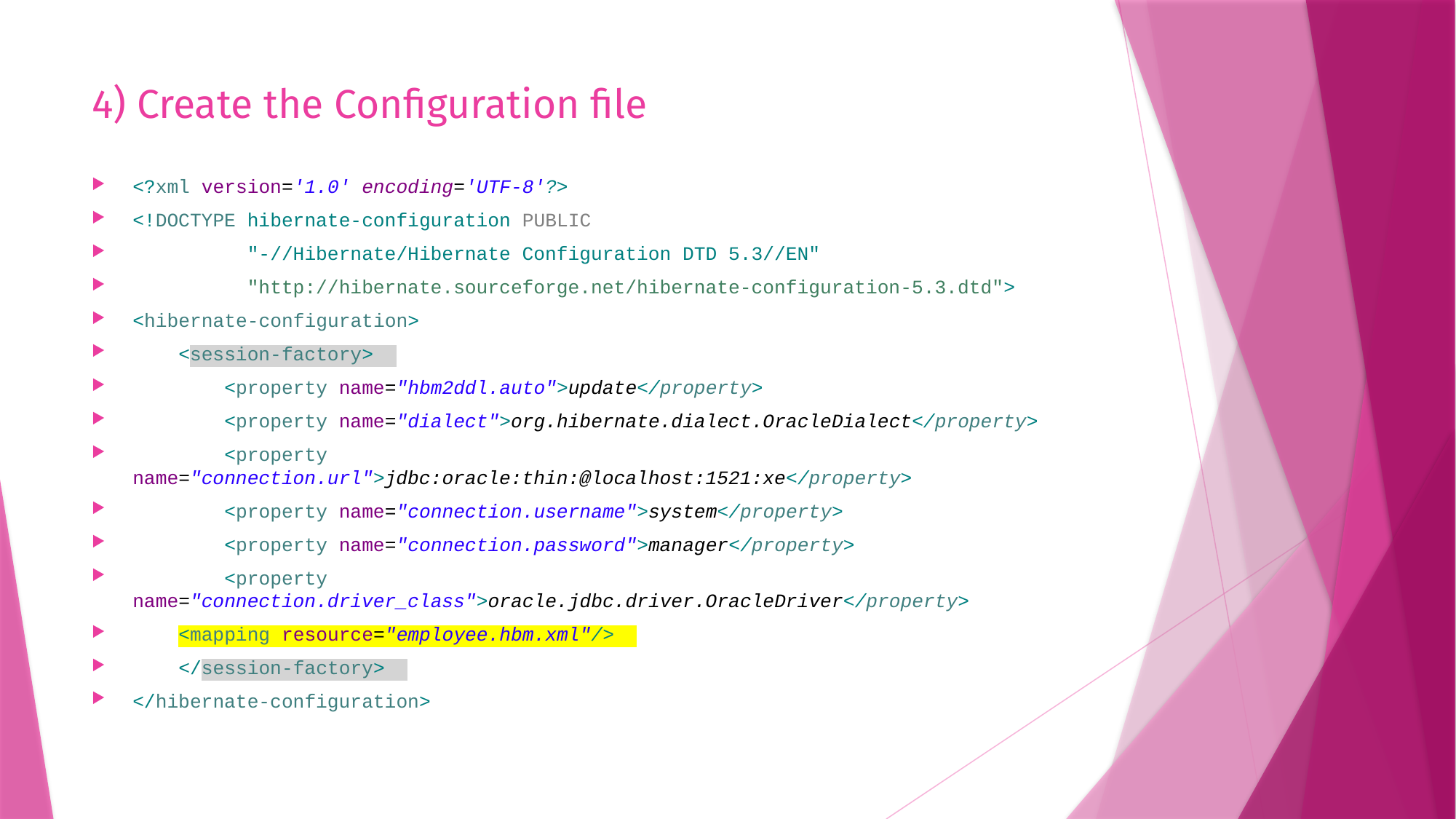

# 4) Create the Configuration file
<?xml version='1.0' encoding='UTF-8'?>
<!DOCTYPE hibernate-configuration PUBLIC
          "-//Hibernate/Hibernate Configuration DTD 5.3//EN"
          "http://hibernate.sourceforge.net/hibernate-configuration-5.3.dtd">
<hibernate-configuration>
    <session-factory>
        <property name="hbm2ddl.auto">update</property>
        <property name="dialect">org.hibernate.dialect.OracleDialect</property>
        <property name="connection.url">jdbc:oracle:thin:@localhost:1521:xe</property>
        <property name="connection.username">system</property>
        <property name="connection.password">manager</property>
        <property name="connection.driver_class">oracle.jdbc.driver.OracleDriver</property>
    <mapping resource="employee.hbm.xml"/>
    </session-factory>
</hibernate-configuration>